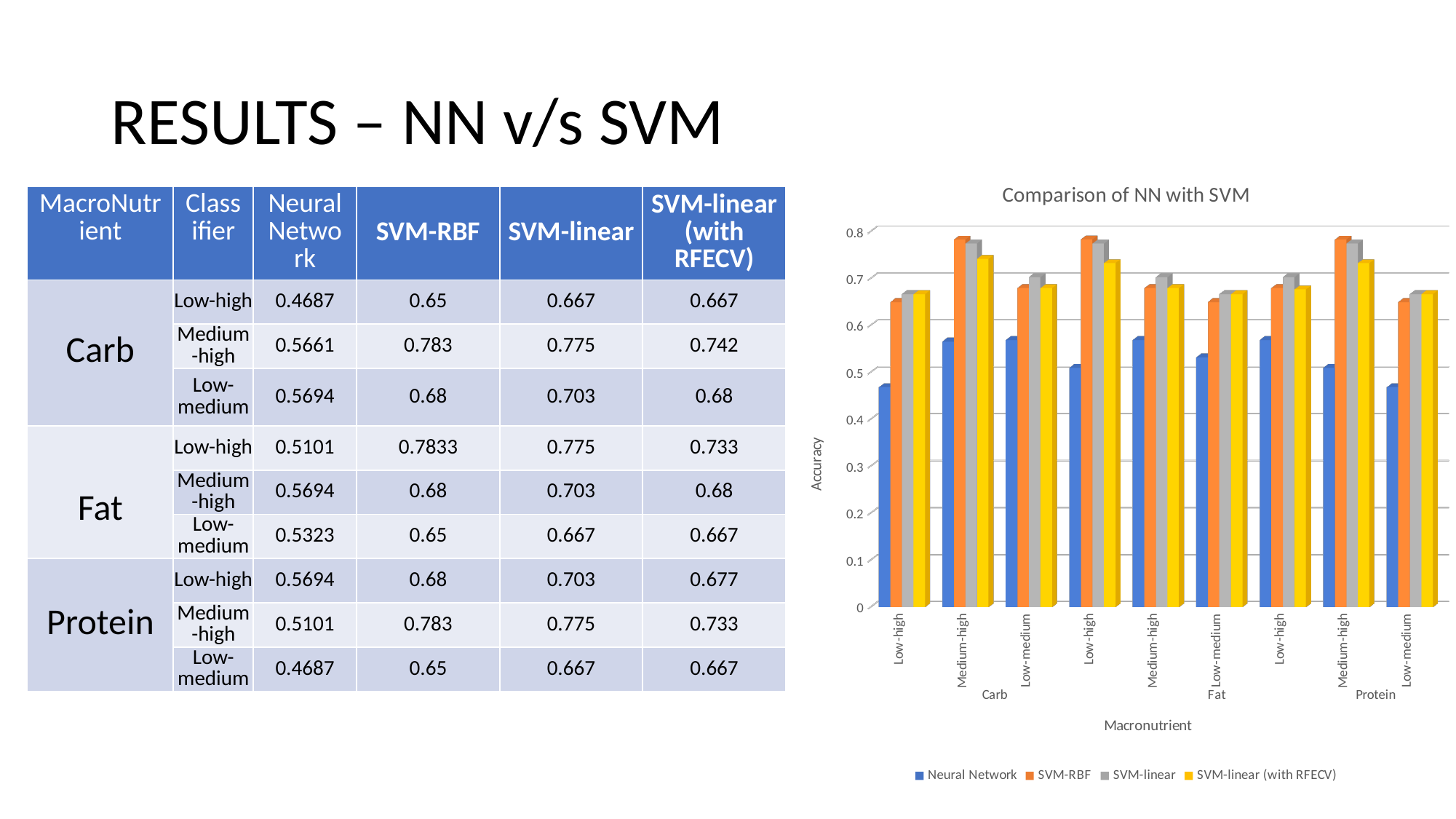

# RESULTS – NN v/s SVM

[unsupported chart]

| MacroNutrient | Classifier | Neural Network | SVM-RBF | SVM-linear | SVM-linear (with RFECV) |
| --- | --- | --- | --- | --- | --- |
| Carb | Low-high | 0.4687 | 0.65 | 0.667 | 0.667 |
|  | Medium-high | 0.5661 | 0.783 | 0.775 | 0.742 |
|  | Low-medium | 0.5694 | 0.68 | 0.703 | 0.68 |
| Fat | Low-high | 0.5101 | 0.7833 | 0.775 | 0.733 |
|  | Medium-high | 0.5694 | 0.68 | 0.703 | 0.68 |
|  | Low-medium | 0.5323 | 0.65 | 0.667 | 0.667 |
| Protein | Low-high | 0.5694 | 0.68 | 0.703 | 0.677 |
|  | Medium-high | 0.5101 | 0.783 | 0.775 | 0.733 |
|  | Low-medium | 0.4687 | 0.65 | 0.667 | 0.667 |